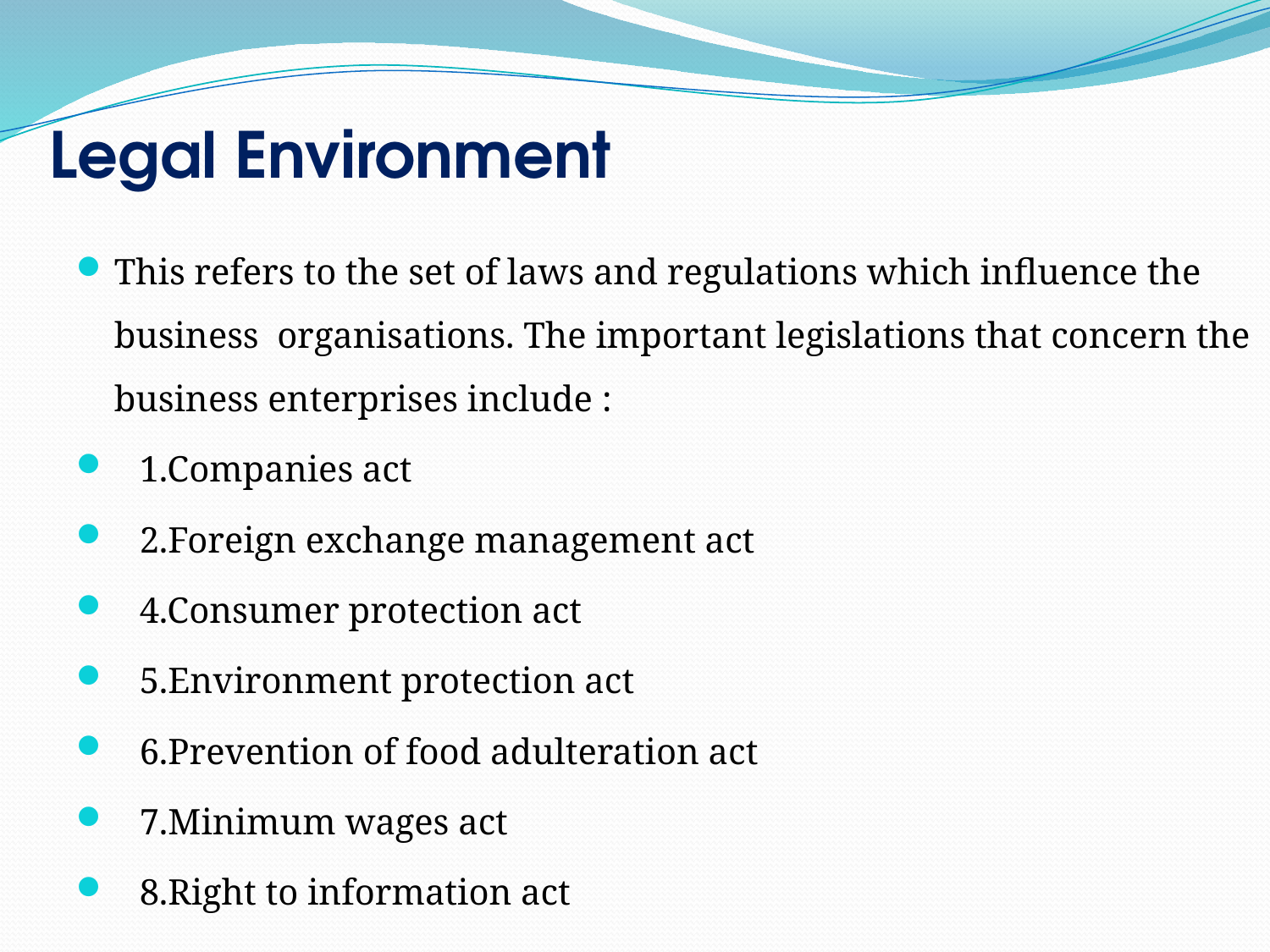

# Legal Environment
This refers to the set of laws and regulations which influence the business  organisations. The important legislations that concern the business enterprises include :
1.Companies act
2.Foreign exchange management act
4.Consumer protection act
5.Environment protection act
6.Prevention of food adulteration act
7.Minimum wages act
8.Right to information act